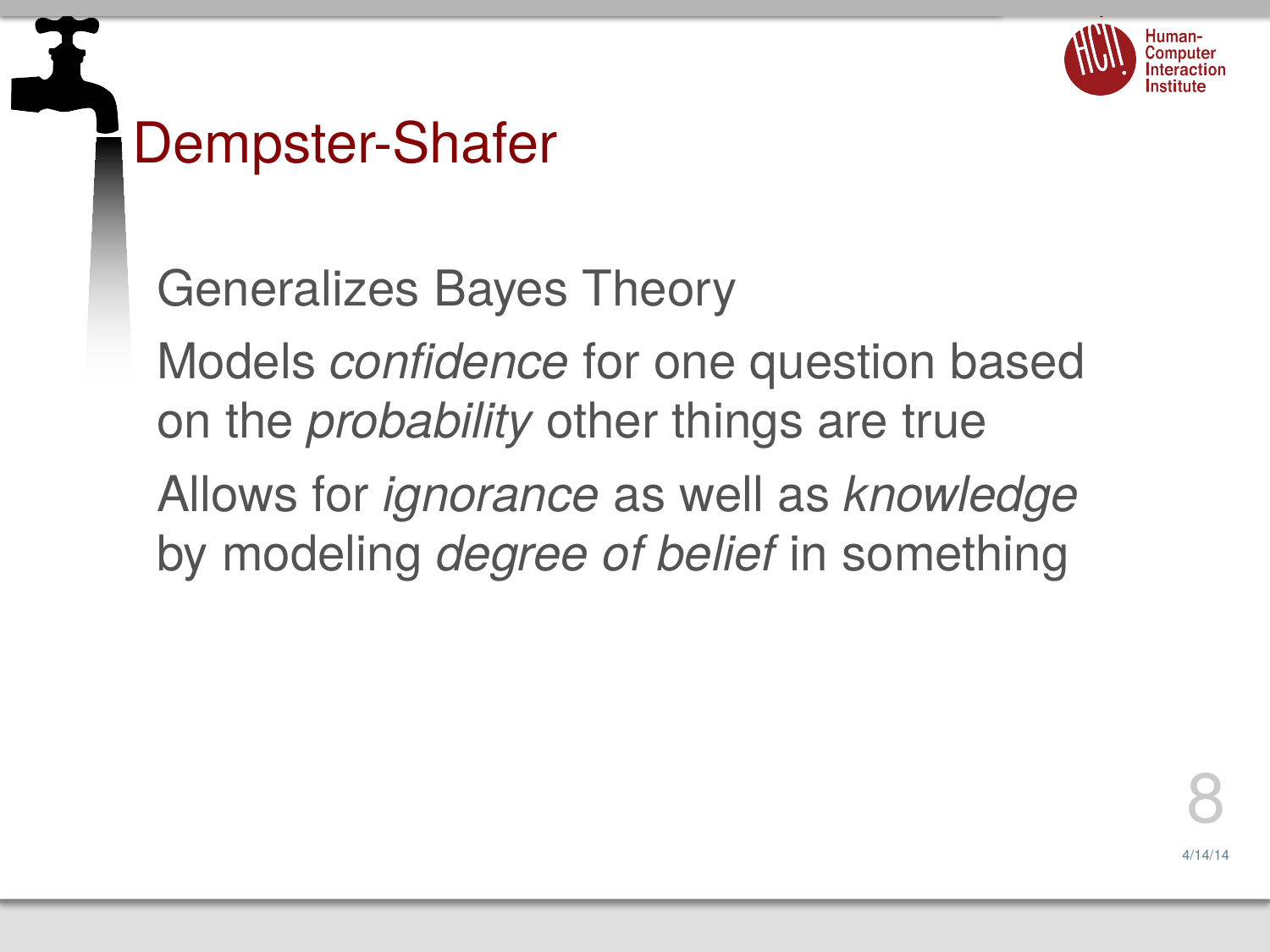

# Dempster-Shafer
Generalizes Bayes Theory
Models confidence for one question based on the probability other things are true
Allows for ignorance as well as knowledge by modeling degree of belief in something

8
4/14/14